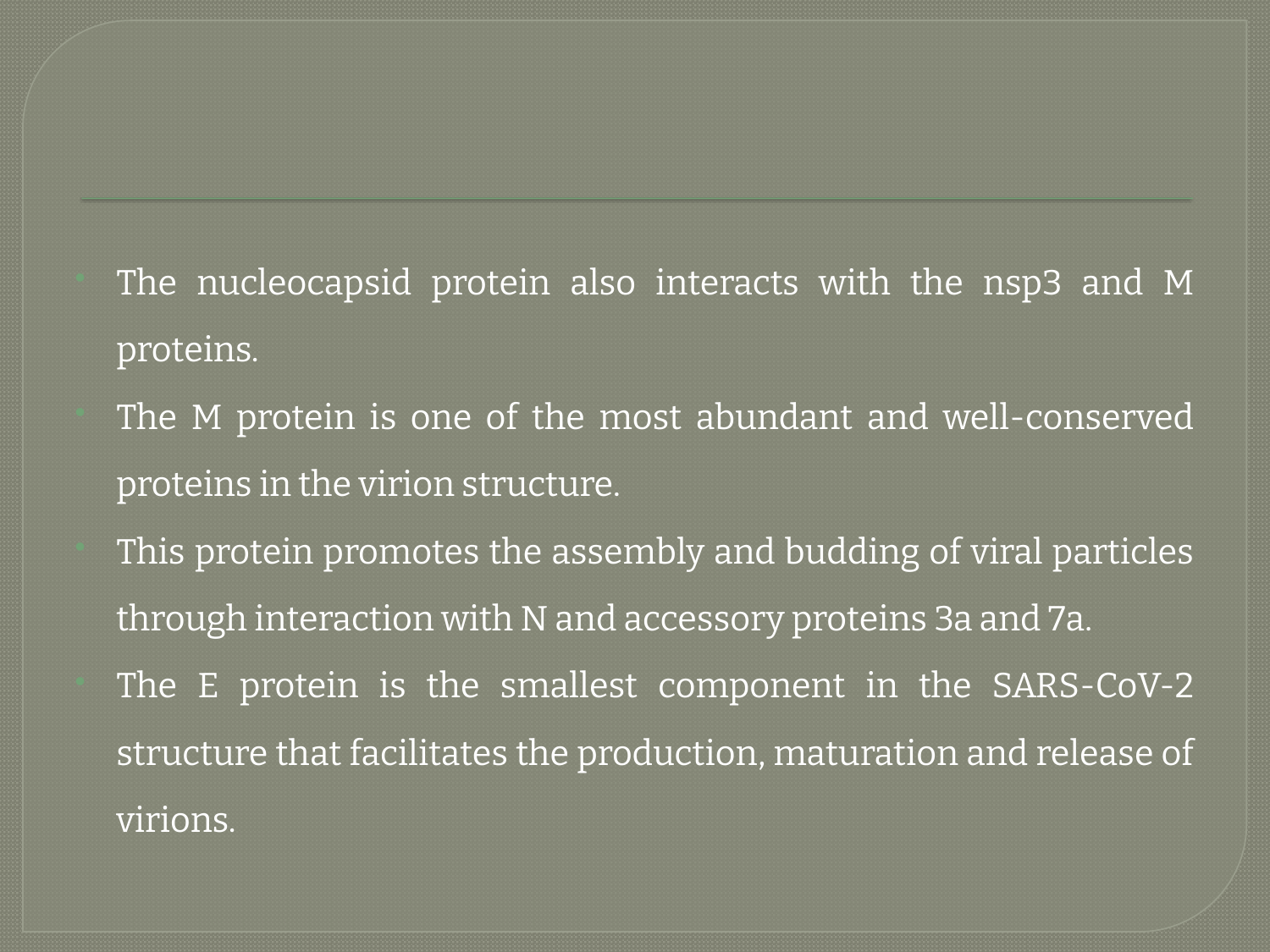

#
The nucleocapsid protein also interacts with the nsp3 and M proteins.
The M protein is one of the most abundant and well-conserved proteins in the virion structure.
This protein promotes the assembly and budding of viral particles through interaction with N and accessory proteins 3a and 7a.
The E protein is the smallest component in the SARS-CoV-2 structure that facilitates the production, maturation and release of virions.